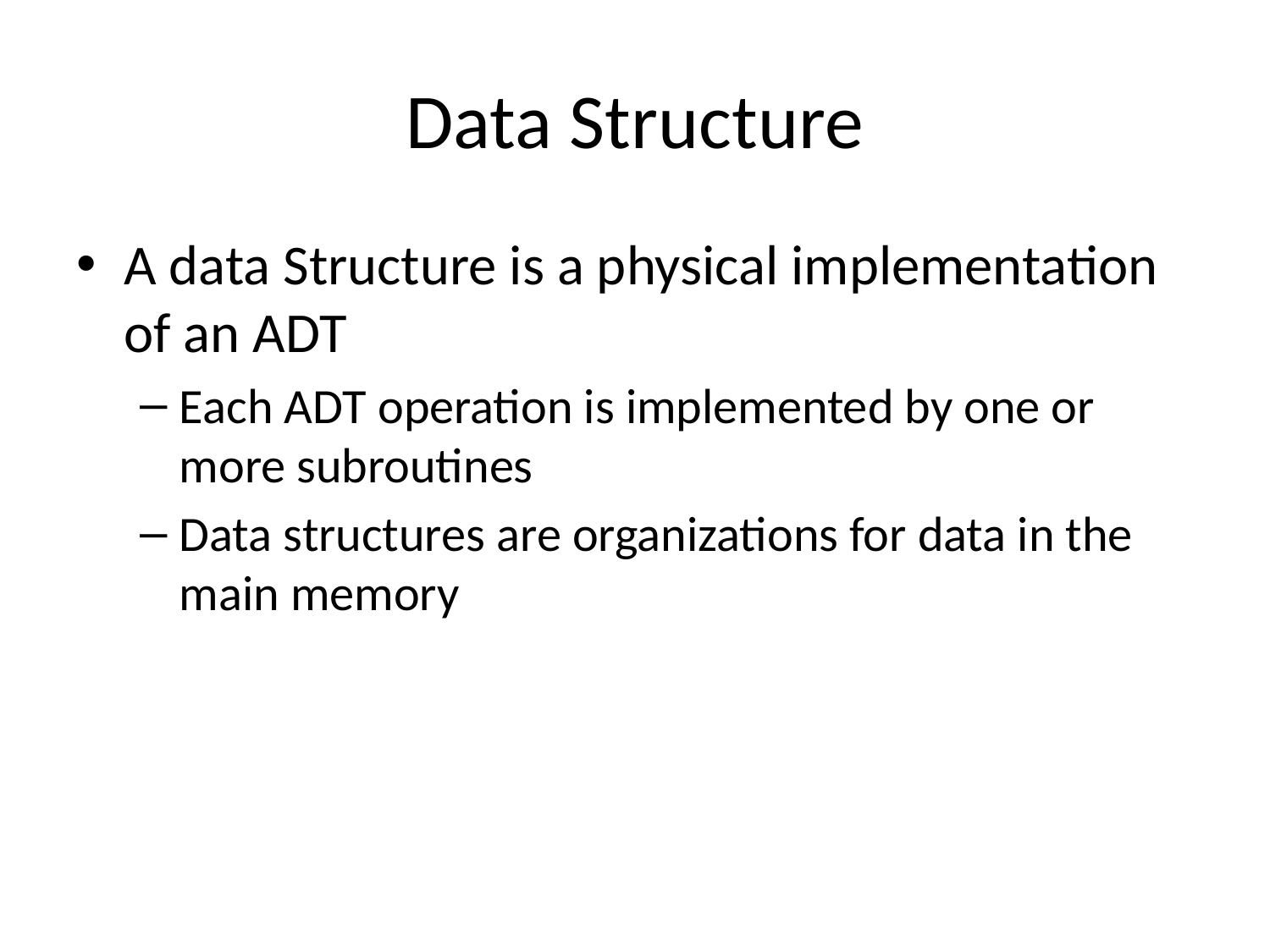

# Data Structure
A data Structure is a physical implementation of an ADT
Each ADT operation is implemented by one or more subroutines
Data structures are organizations for data in the main memory